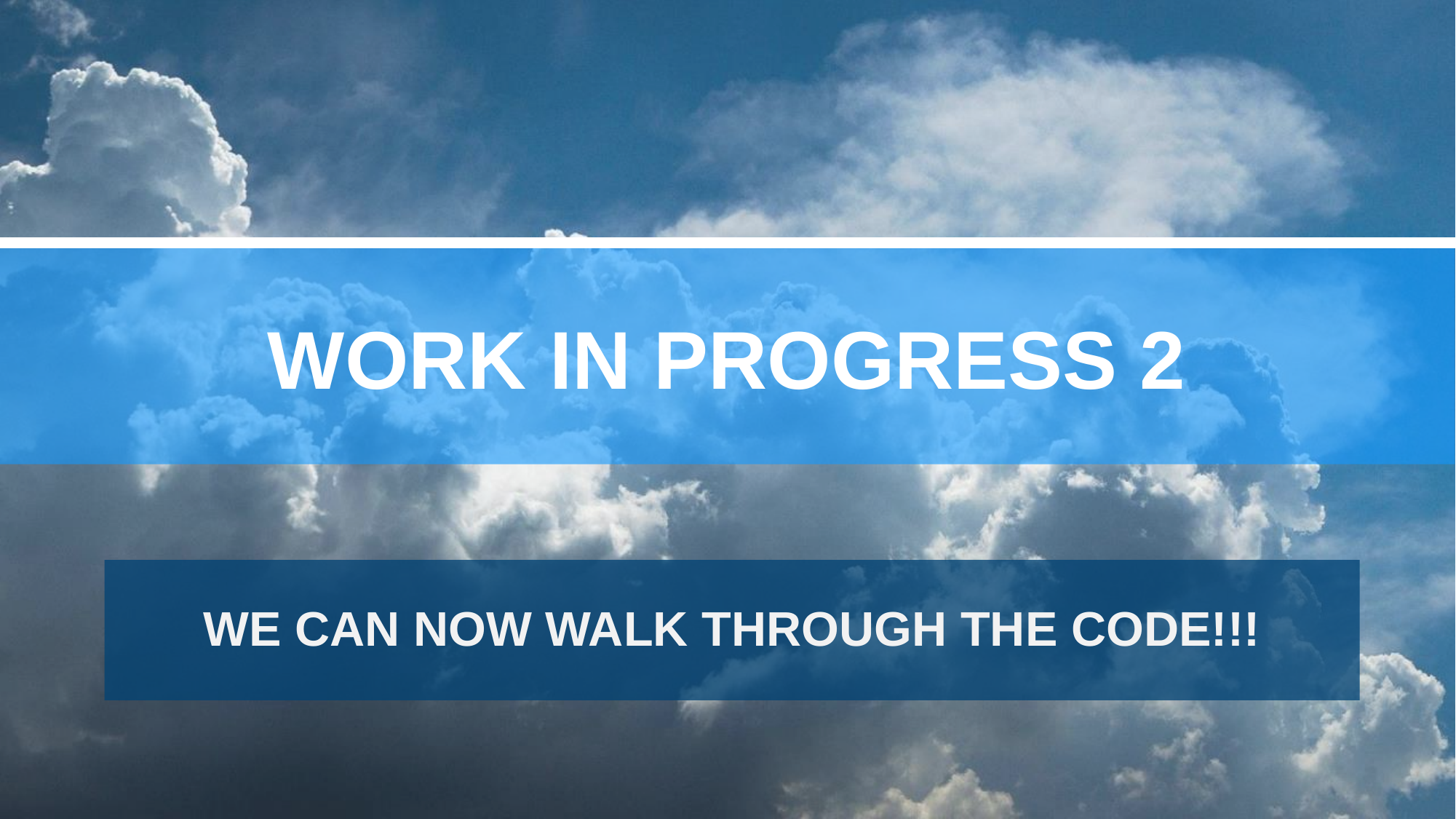

# work in progress 2
WE CAN NOW WALK THROUGH THE CODE!!!